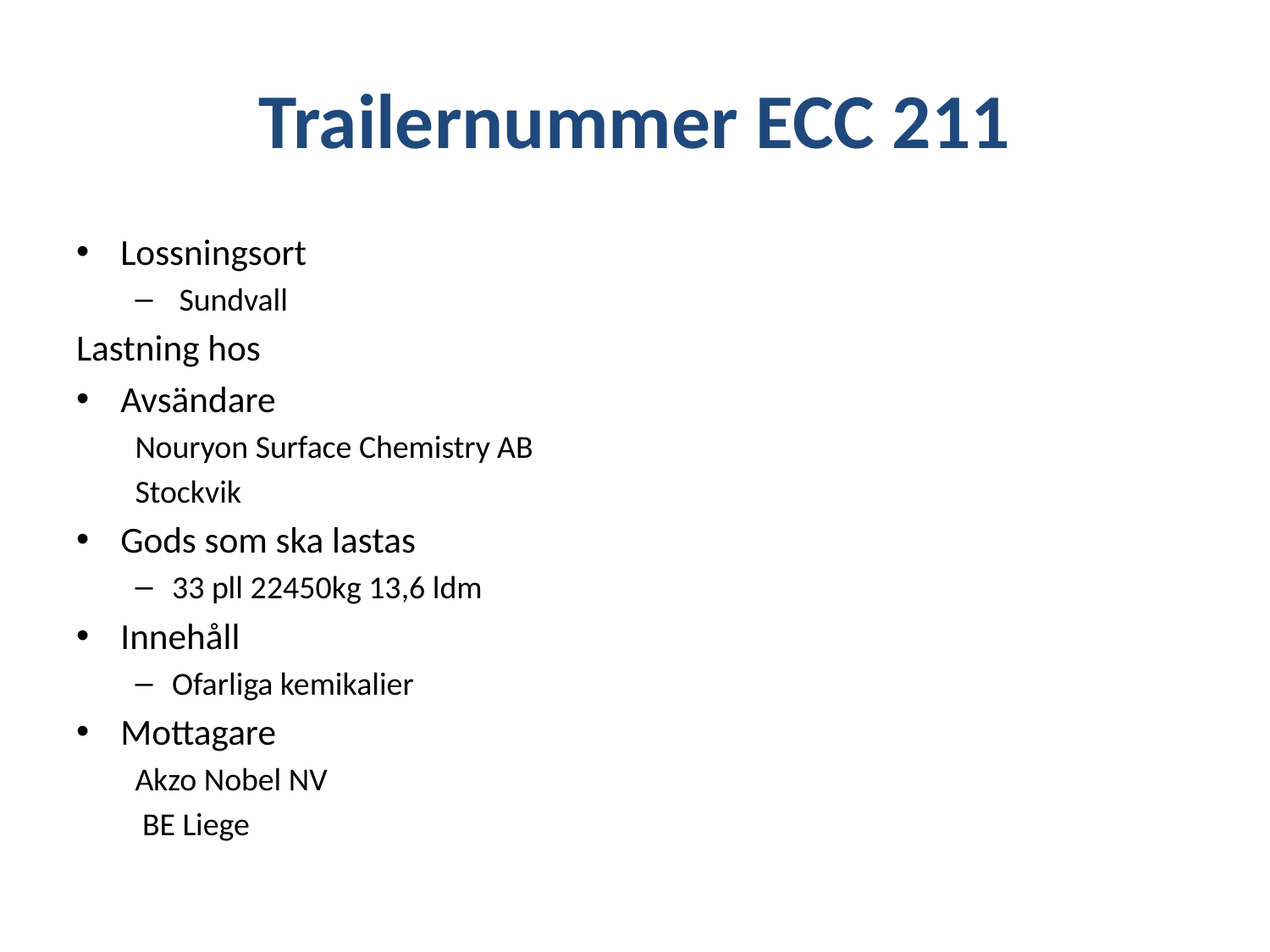

# Trailernummer ECC 211
Lossningsort
 Sundvall
Lastning hos
Avsändare
Nouryon Surface Chemistry AB
Stockvik
Gods som ska lastas
33 pll 22450kg 13,6 ldm
Innehåll
Ofarliga kemikalier
Mottagare
Akzo Nobel NV
 BE Liege